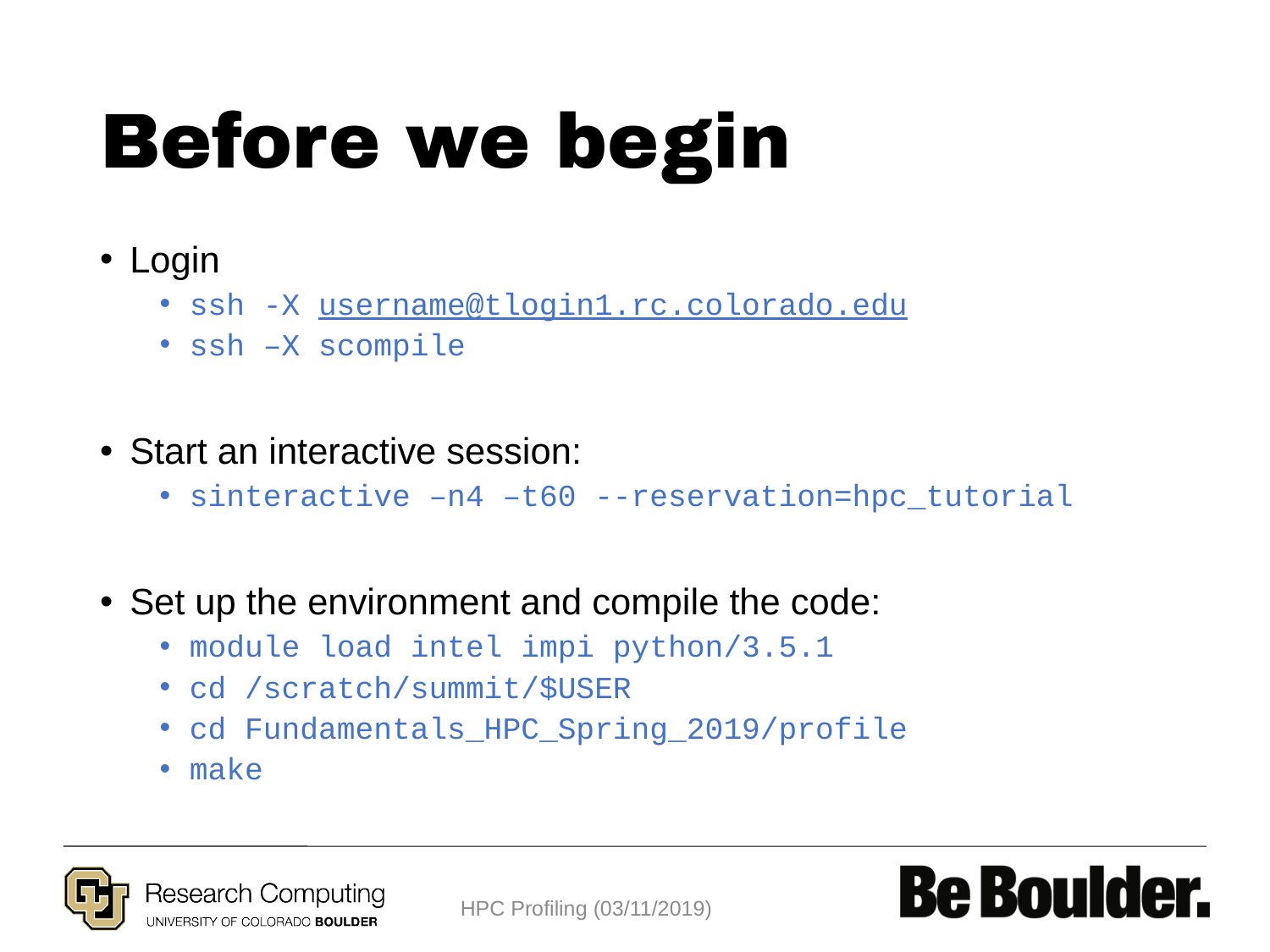

# Before we begin
Login
ssh -X username@tlogin1.rc.colorado.edu
ssh –X scompile

Start an interactive session:
sinteractive –n4 –t60 --reservation=hpc_tutorial

Set up the environment and compile the code:
module load intel impi python/3.5.1
cd /scratch/summit/$USER
cd Fundamentals_HPC_Spring_2019/profile
make

HPC Profiling (03/11/2019)